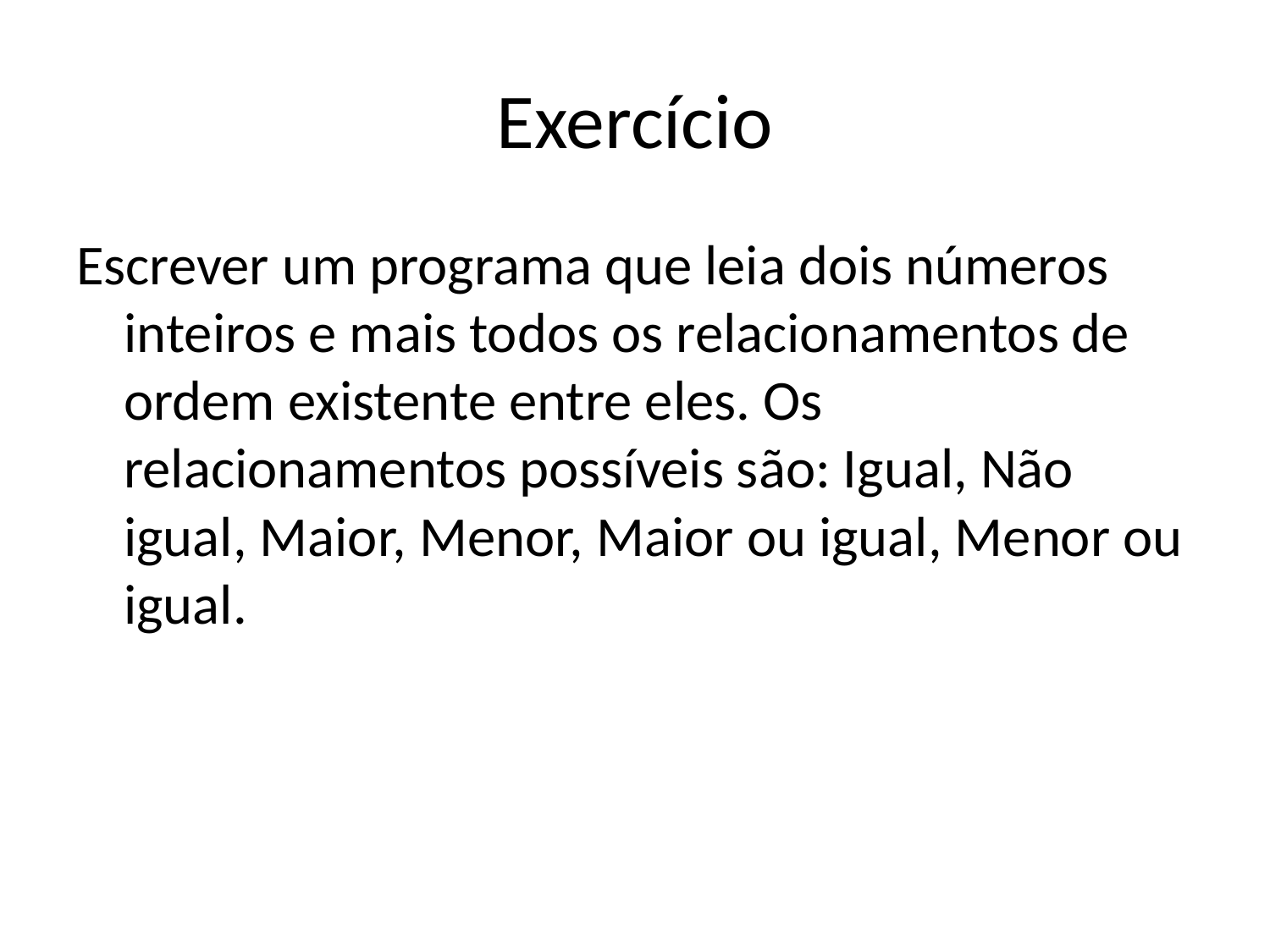

# Exercício
Escrever um programa que leia dois números inteiros e mais todos os relacionamentos de ordem existente entre eles. Os relacionamentos possíveis são: Igual, Não igual, Maior, Menor, Maior ou igual, Menor ou igual.